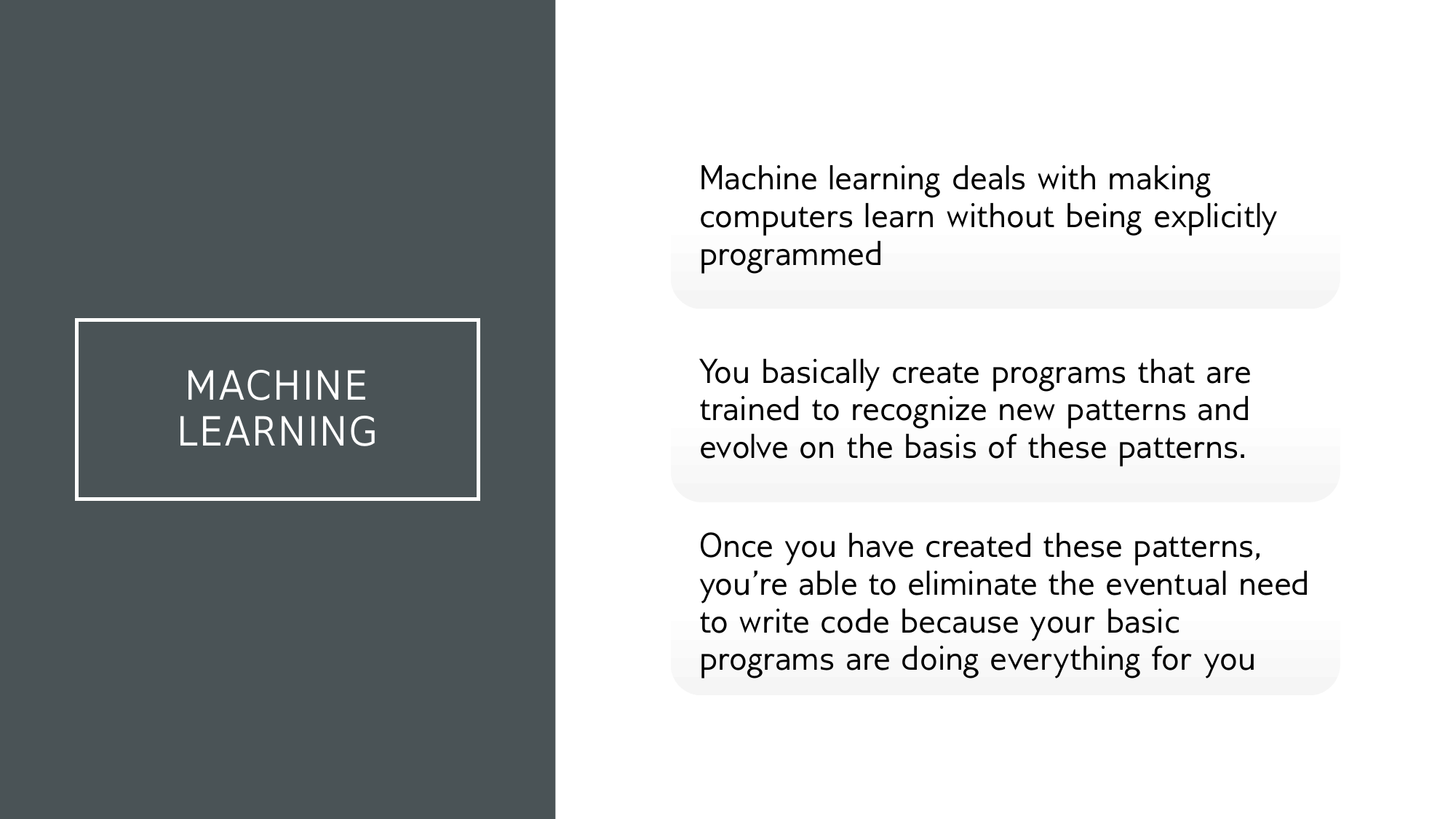

Machine learning deals with making computers learn without being explicitly programmed
You basically create programs that are trained to recognize new patterns and evolve on the basis of these patterns.
Once you have created these patterns, you’re able to eliminate the eventual need to write code because your basic programs are doing everything for you
# Machine learning